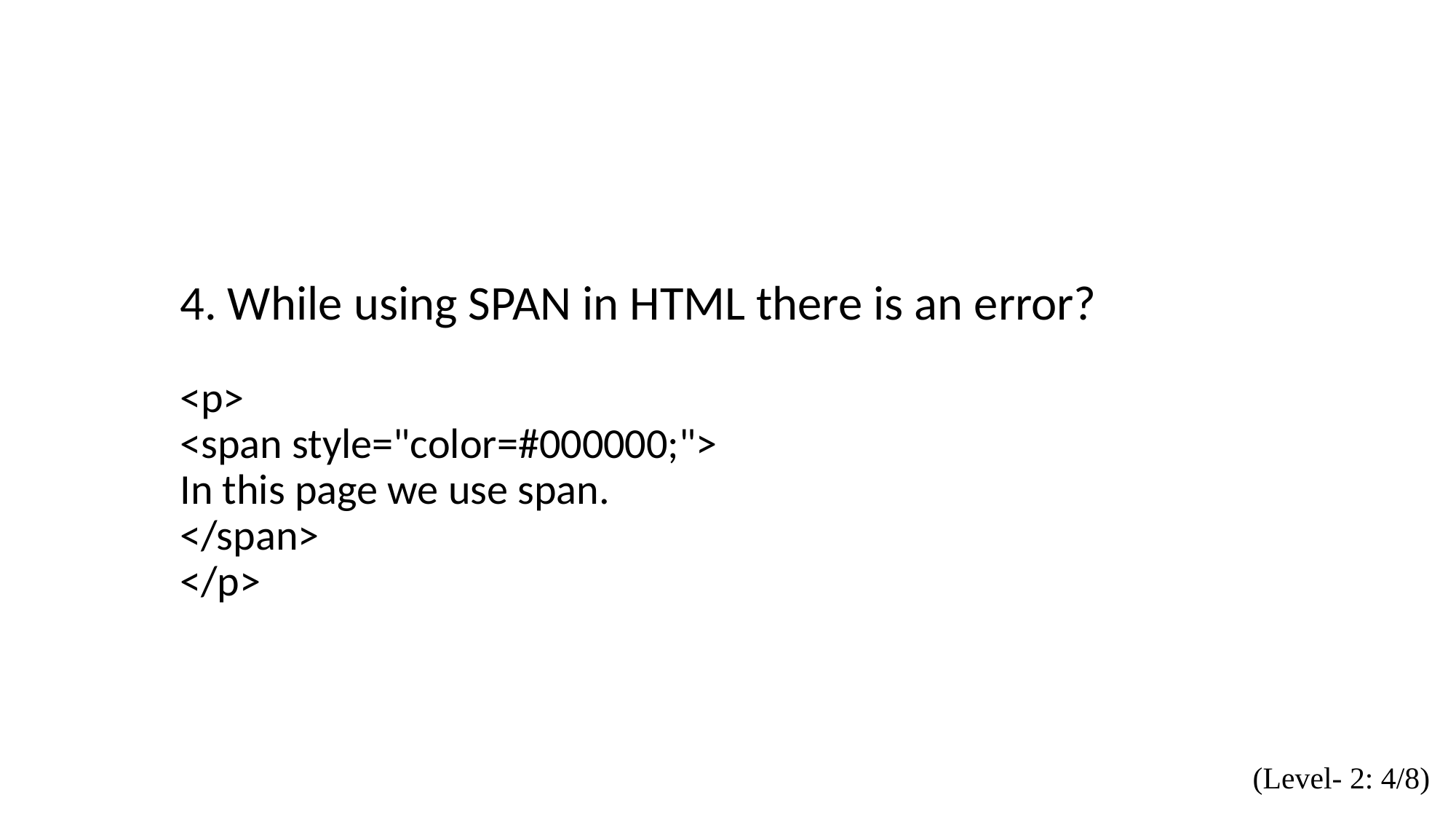

4. While using SPAN in HTML there is an error?

<p>
<span style="color=#000000;">
In this page we use span.
</span>
</p>

(Level- 2: 4/8)